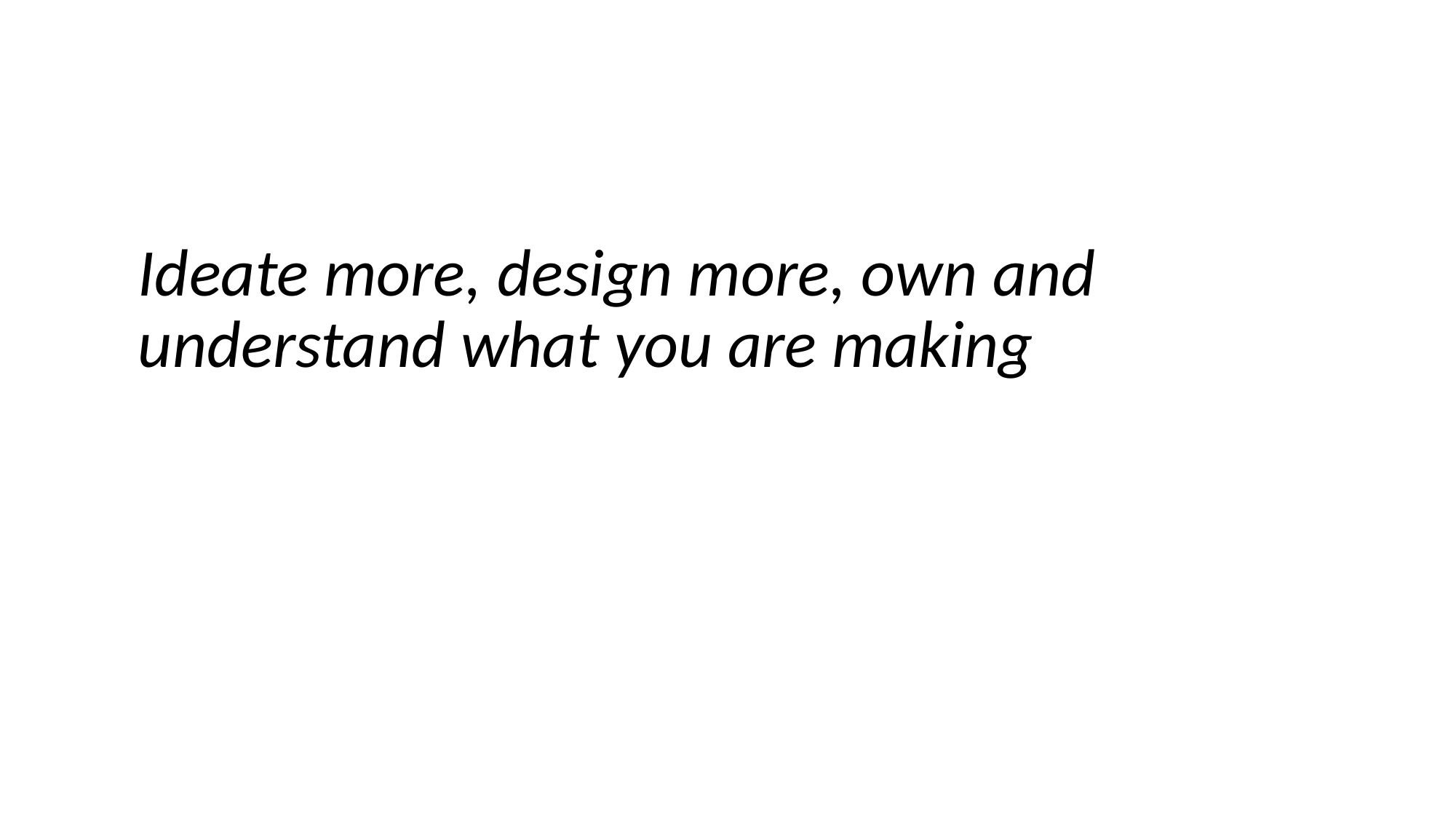

# Ideate more, design more, own and understand what you are making